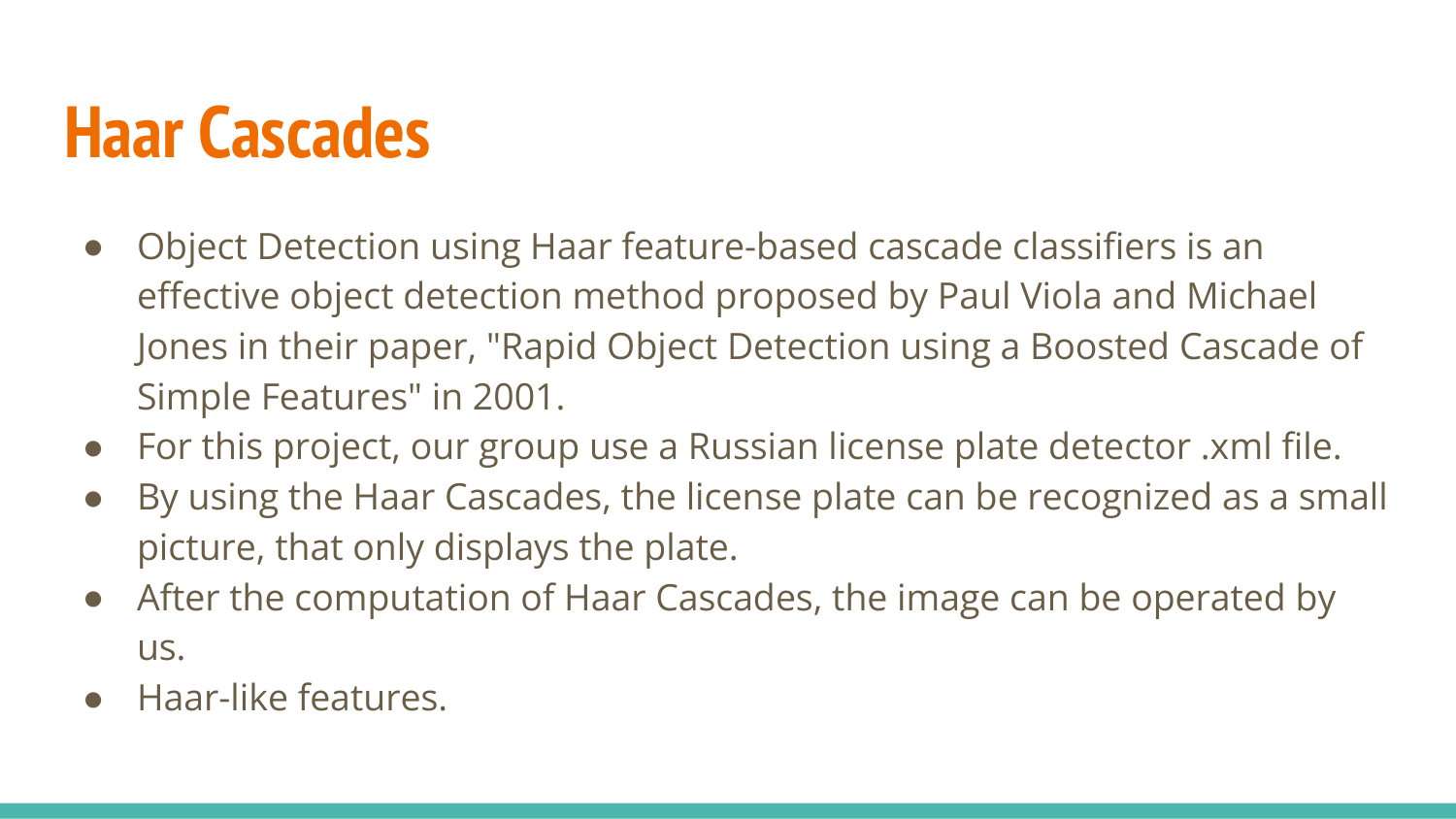

# Haar Cascades
Object Detection using Haar feature-based cascade classifiers is an effective object detection method proposed by Paul Viola and Michael Jones in their paper, "Rapid Object Detection using a Boosted Cascade of Simple Features" in 2001.
For this project, our group use a Russian license plate detector .xml file.
By using the Haar Cascades, the license plate can be recognized as a small picture, that only displays the plate.
After the computation of Haar Cascades, the image can be operated by us.
Haar-like features.